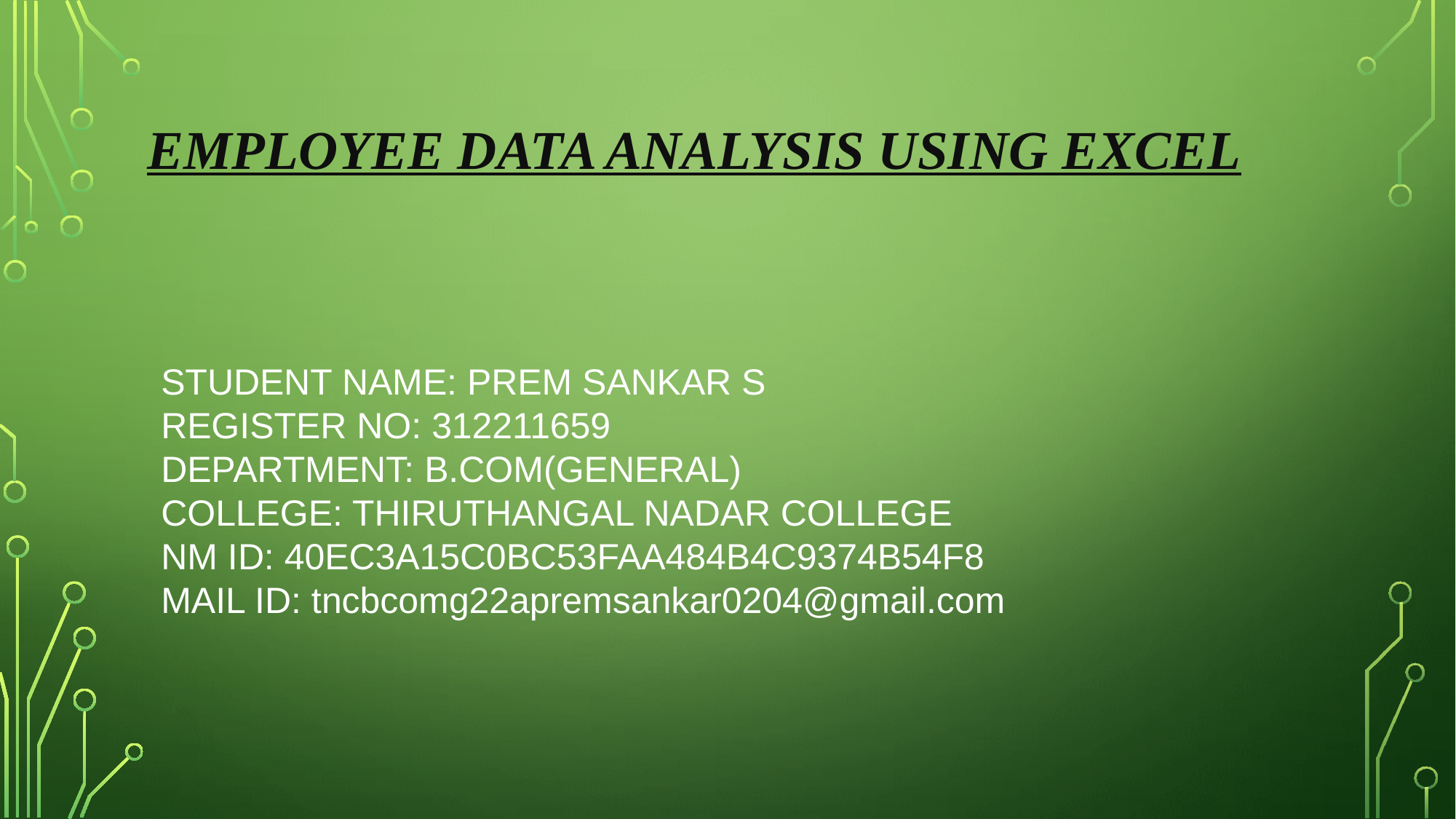

# Employee Data Analysis using Excel
STUDENT NAME: PREM SANKAR S
REGISTER NO: 312211659
DEPARTMENT: B.COM(GENERAL)
COLLEGE: THIRUTHANGAL NADAR COLLEGE
NM ID: 40EC3A15C0BC53FAA484B4C9374B54F8
MAIL ID: tncbcomg22apremsankar0204@gmail.com